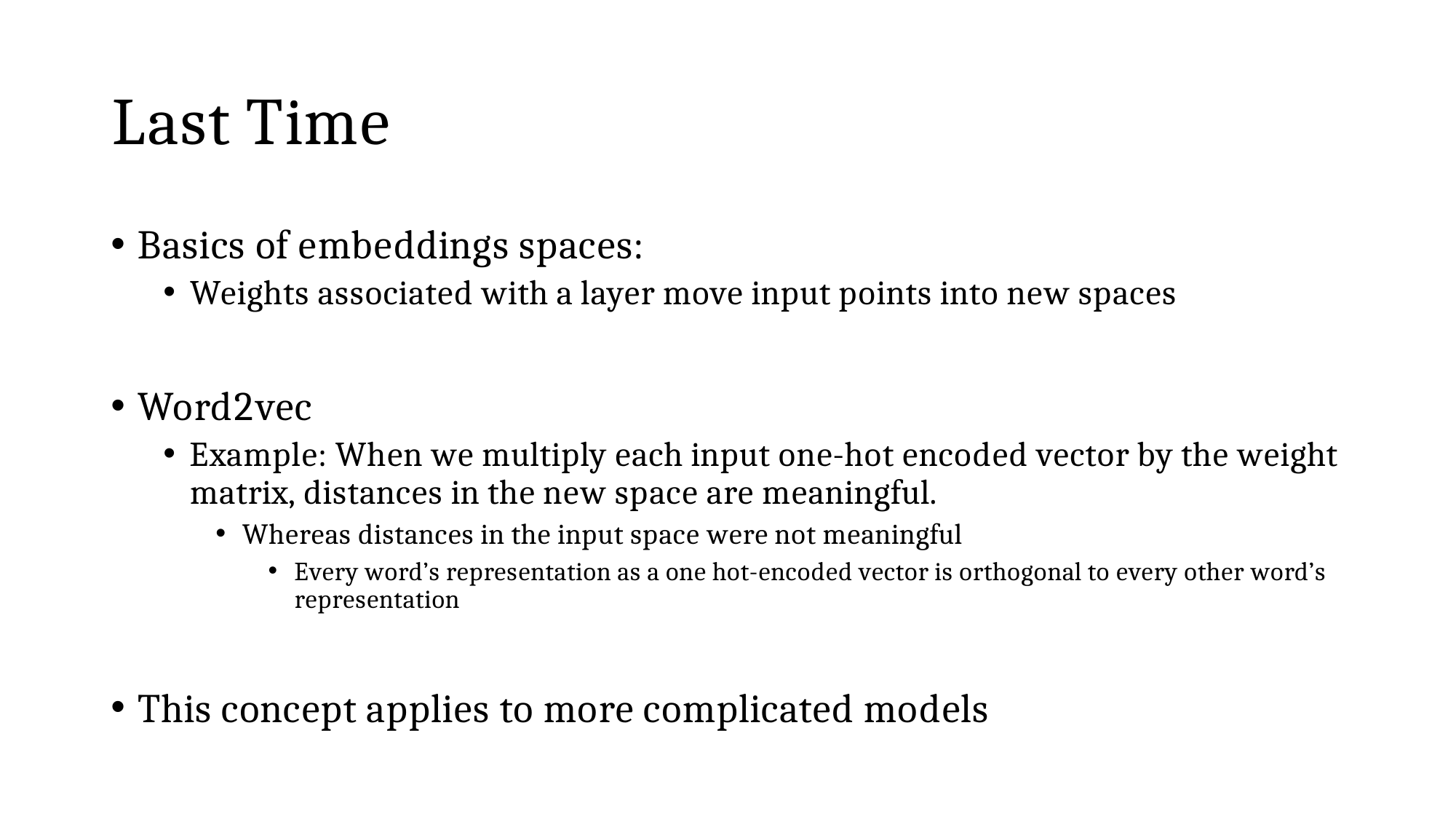

# Last Time
Basics of embeddings spaces:
Weights associated with a layer move input points into new spaces

Word2vec
Example: When we multiply each input one-hot encoded vector by the weight matrix, distances in the new space are meaningful.
Whereas distances in the input space were not meaningful
Every word’s representation as a one hot-encoded vector is orthogonal to every other word’s representation

This concept applies to more complicated models